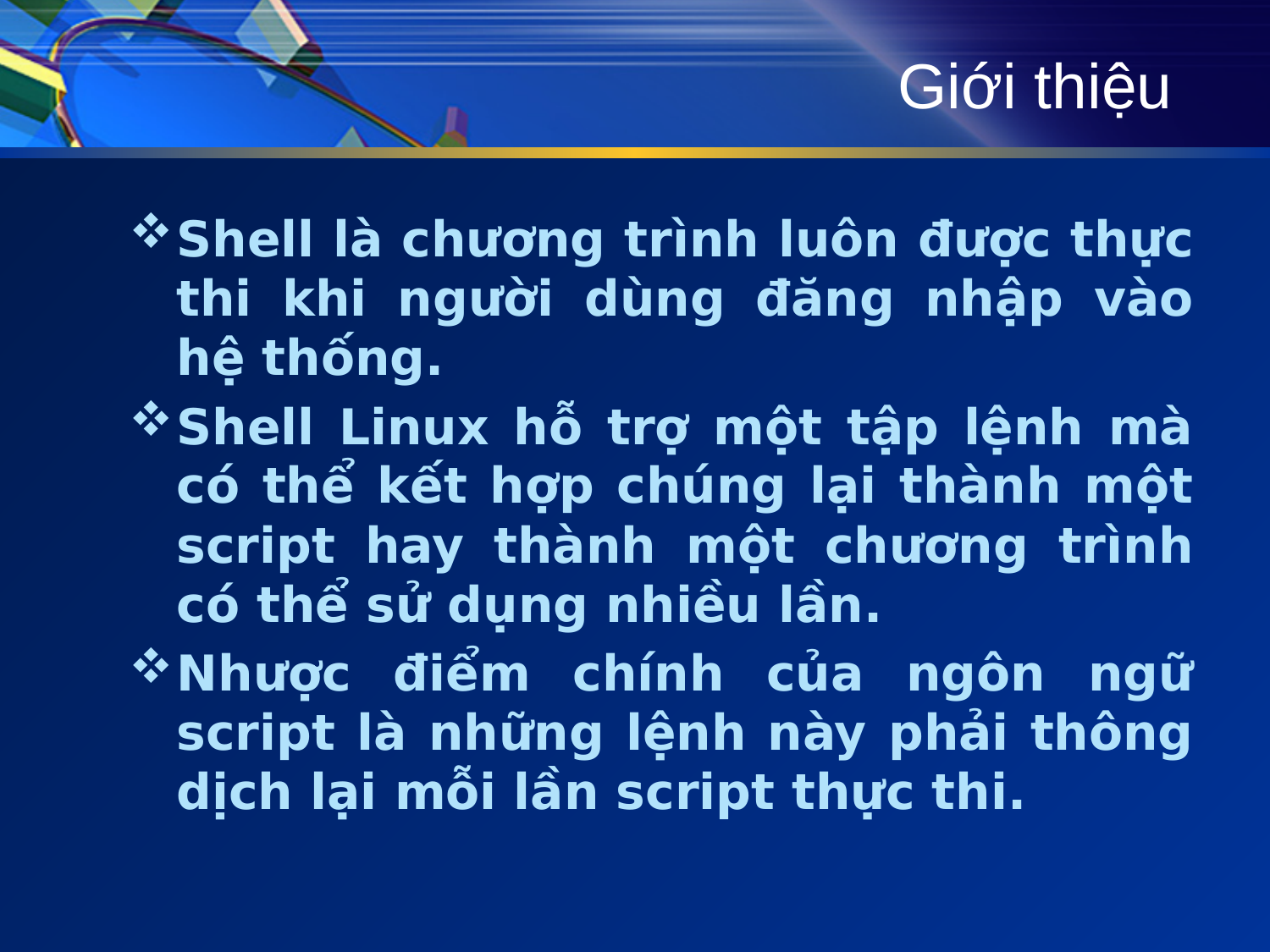

# Giới thiệu
Shell là chương trình luôn được thực thi khi người dùng đăng nhập vào hệ thống.
Shell Linux hỗ trợ một tập lệnh mà có thể kết hợp chúng lại thành một script hay thành một chương trình có thể sử dụng nhiều lần.
Nhược điểm chính của ngôn ngữ script là những lệnh này phải thông dịch lại mỗi lần script thực thi.